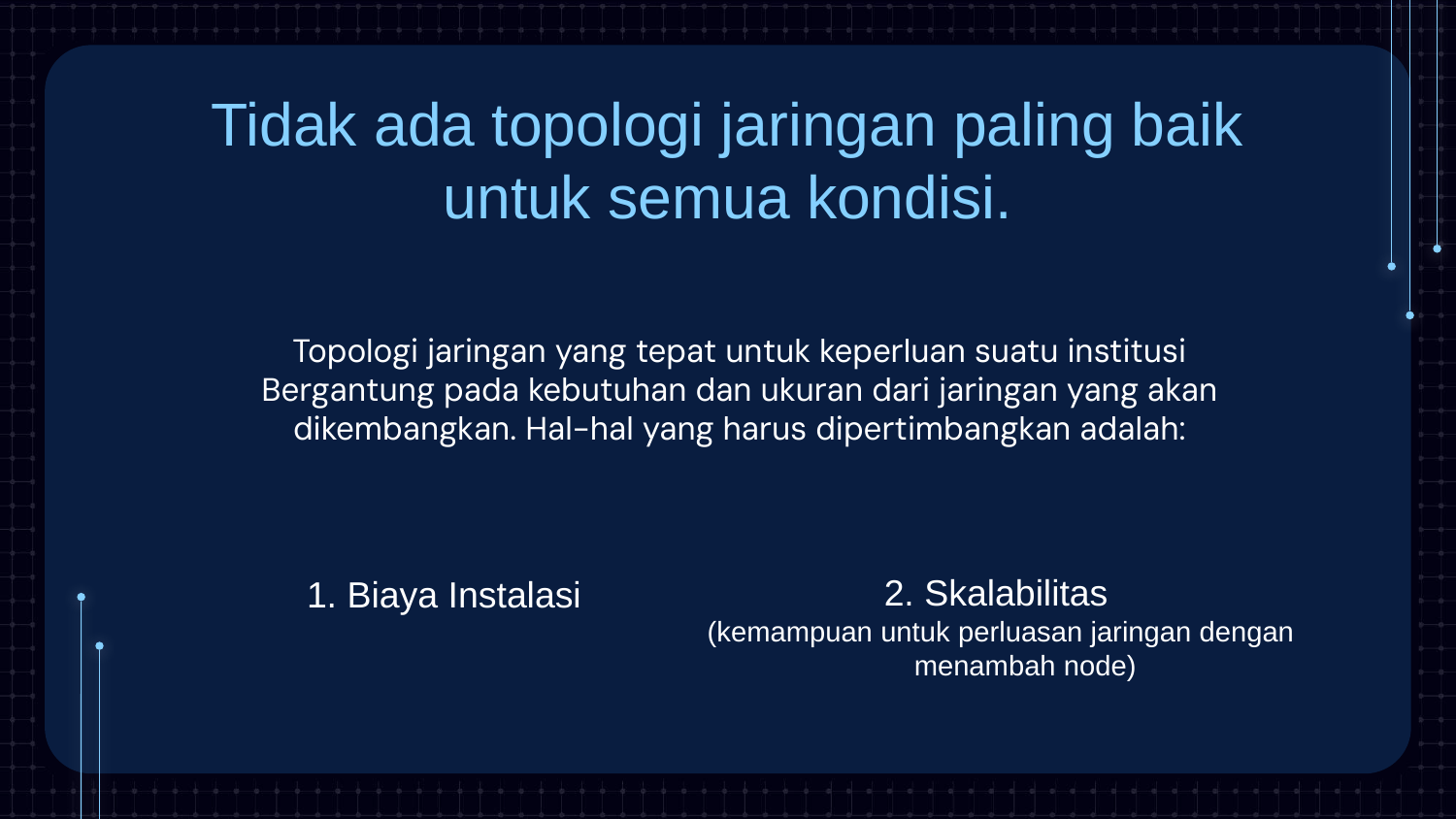

# Tidak ada topologi jaringan paling baik untuk semua kondisi.
Topologi jaringan yang tepat untuk keperluan suatu institusi
Bergantung pada kebutuhan dan ukuran dari jaringan yang akan
dikembangkan. Hal-hal yang harus dipertimbangkan adalah:
1. Biaya Instalasi
2. Skalabilitas
(kemampuan untuk perluasan jaringan dengan menambah node)